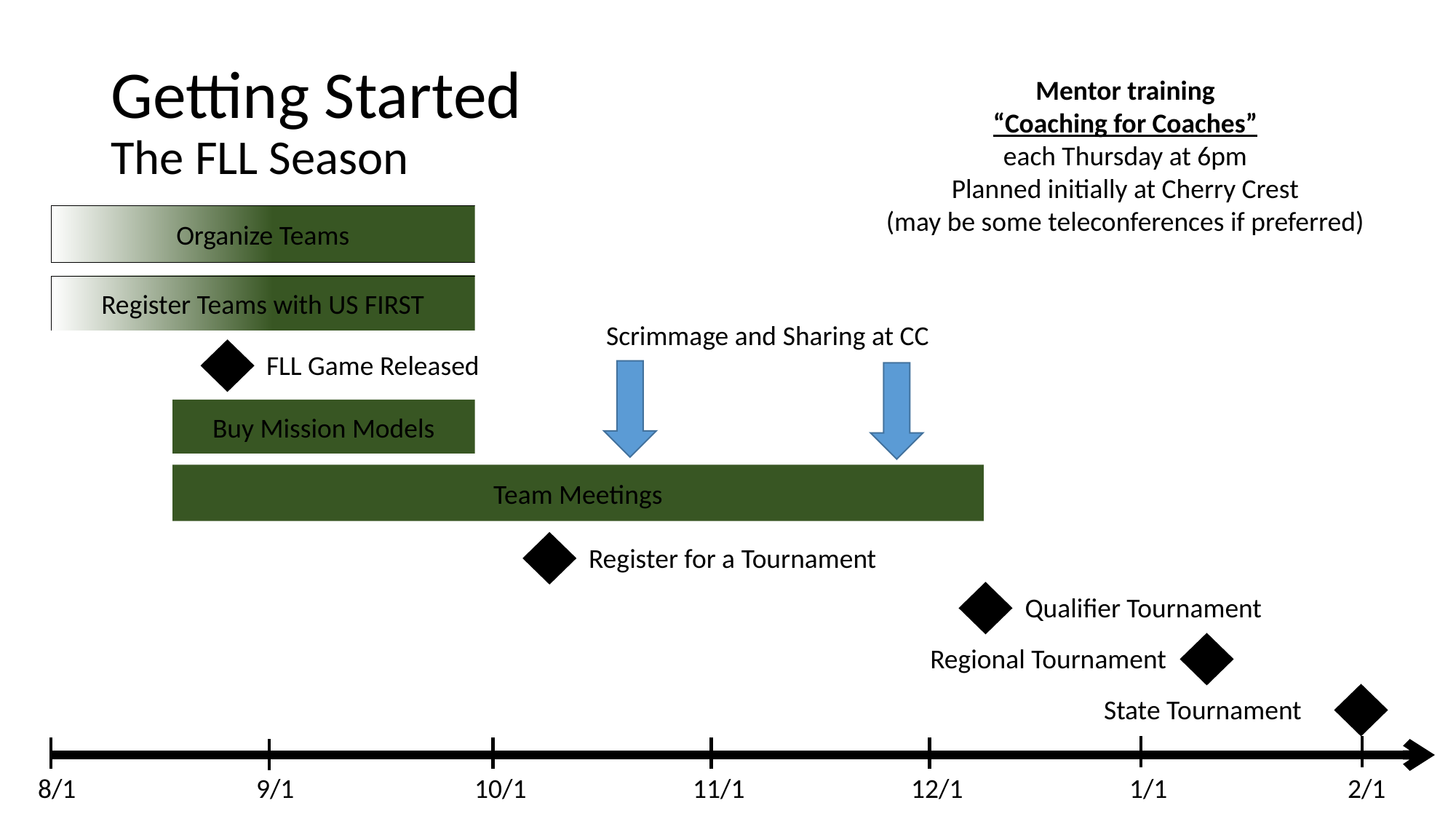

# Getting Started The FLL Season
Mentor training
“Coaching for Coaches”
each Thursday at 6pm
Planned initially at Cherry Crest
(may be some teleconferences if preferred)
Organize Teams
Register Teams with US FIRST
Scrimmage and Sharing at CC

FLL Game Released

Buy Mission Models
Team Meetings

Register for a Tournament

Qualifier Tournament

Regional Tournament

State Tournament
8/1		9/1		10/1		11/1		12/1		1/1		2/1